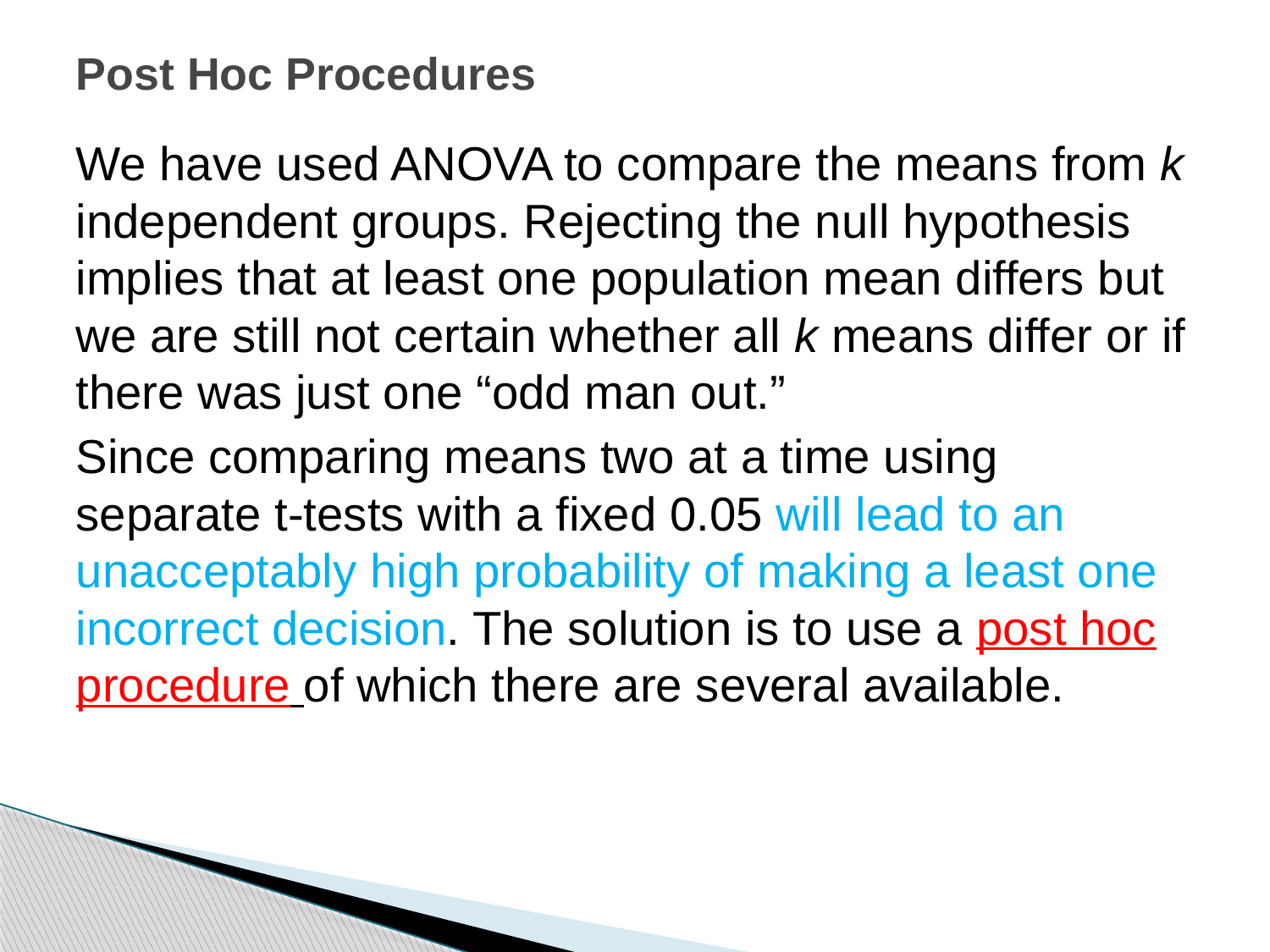

# Post Hoc Procedures
We have used ANOVA to compare the means from k independent groups. Rejecting the null hypothesis implies that at least one population mean differs but we are still not certain whether all k means differ or if there was just one “odd man out.”
Since comparing means two at a time using separate t-tests with a fixed 0.05 will lead to an unacceptably high probability of making a least one incorrect decision. The solution is to use a post hoc procedure of which there are several available.